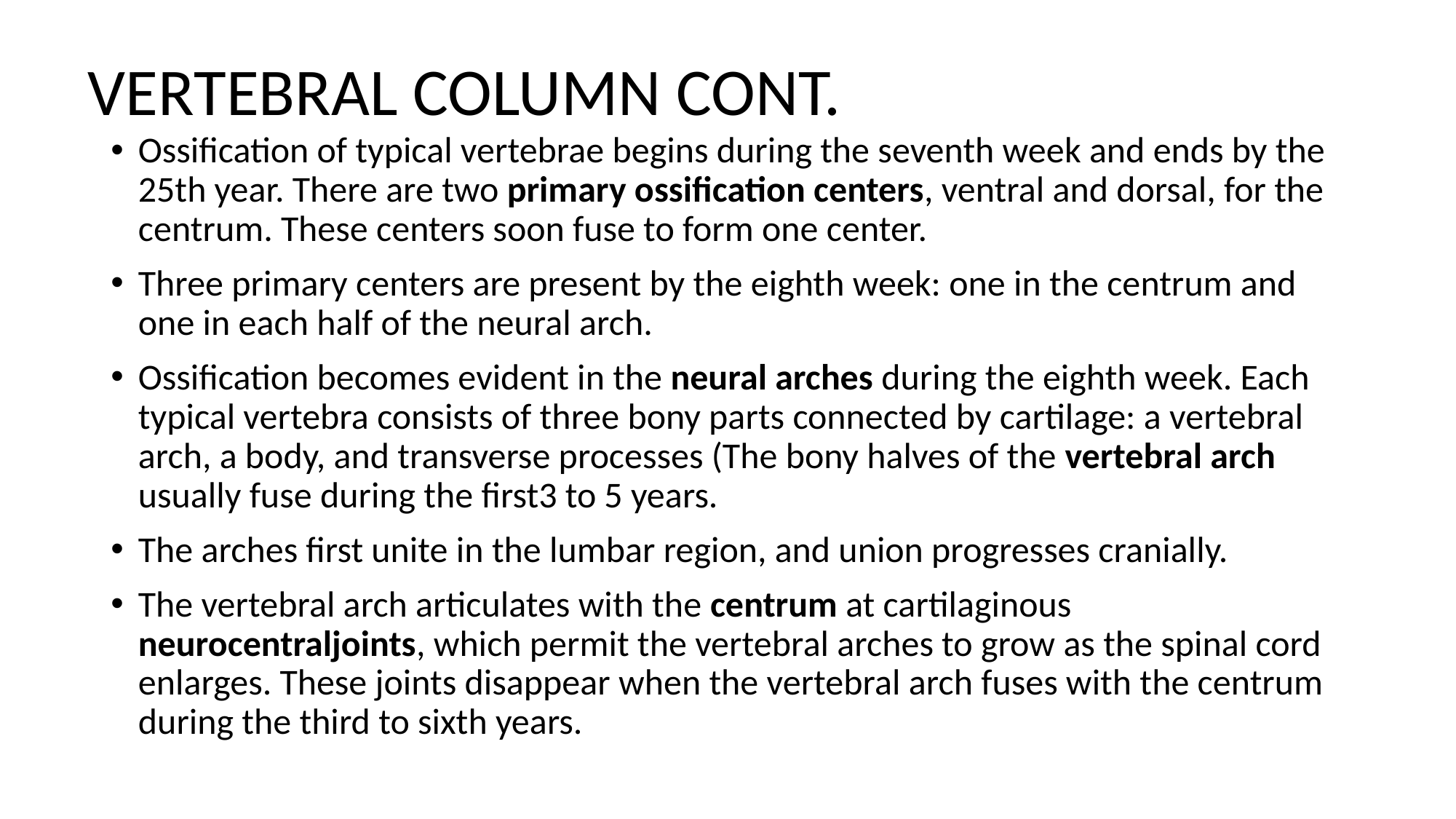

# VERTEBRAL COLUMN CONT.
Ossification of typical vertebrae begins during the seventh week and ends by the 25th year. There are two primary ossification centers, ventral and dorsal, for the centrum. These centers soon fuse to form one center.
Three primary centers are present by the eighth week: one in the centrum and one in each half of the neural arch.
Ossification becomes evident in the neural arches during the eighth week. Each typical vertebra consists of three bony parts connected by cartilage: a vertebral arch, a body, and transverse processes (The bony halves of the vertebral arch usually fuse during the first3 to 5 years.
The arches first unite in the lumbar region, and union progresses cranially.
The vertebral arch articulates with the centrum at cartilaginous neurocentraljoints, which permit the vertebral arches to grow as the spinal cord enlarges. These joints disappear when the vertebral arch fuses with the centrum during the third to sixth years.